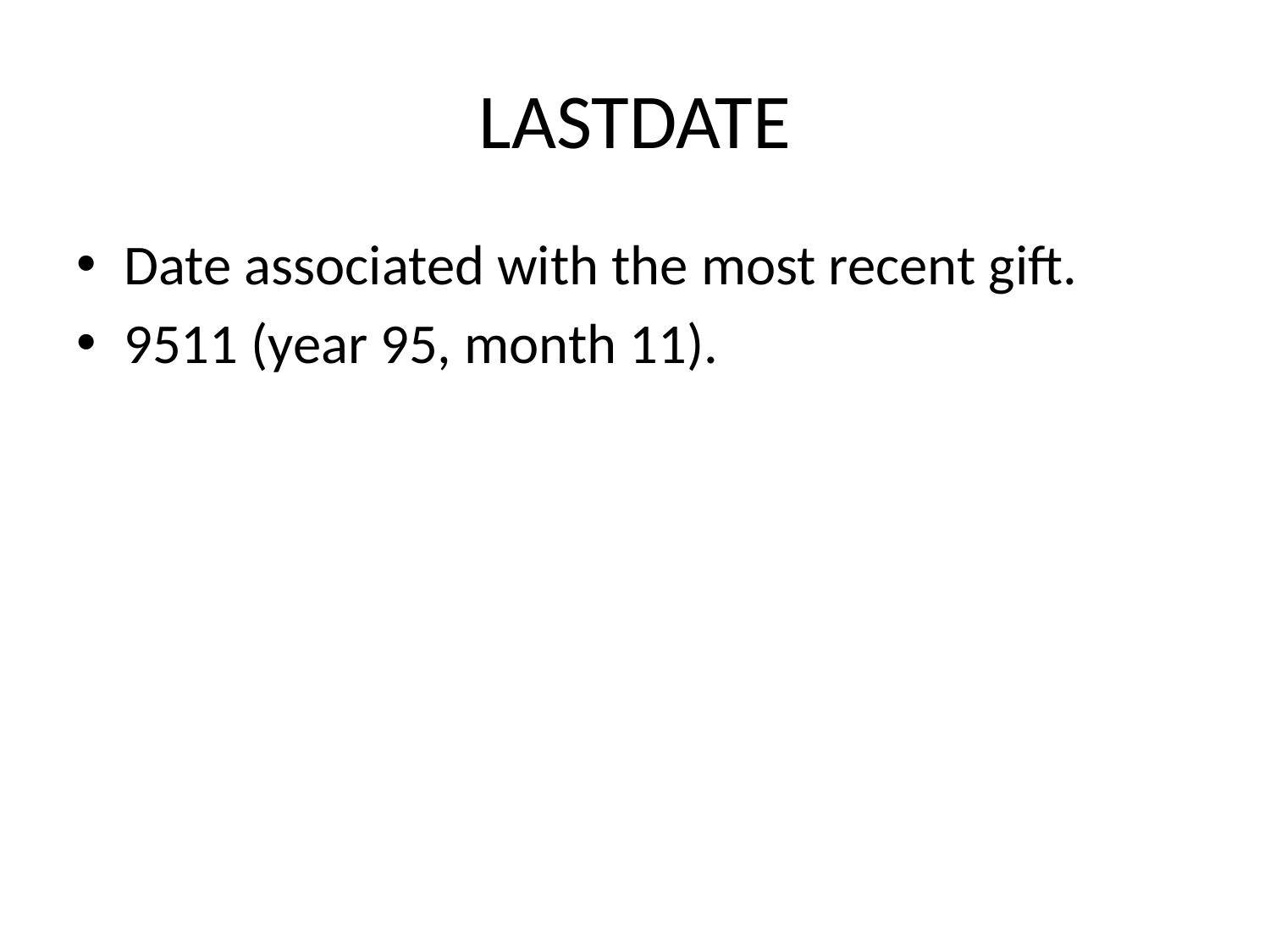

# LASTDATE
Date associated with the most recent gift.
9511 (year 95, month 11).